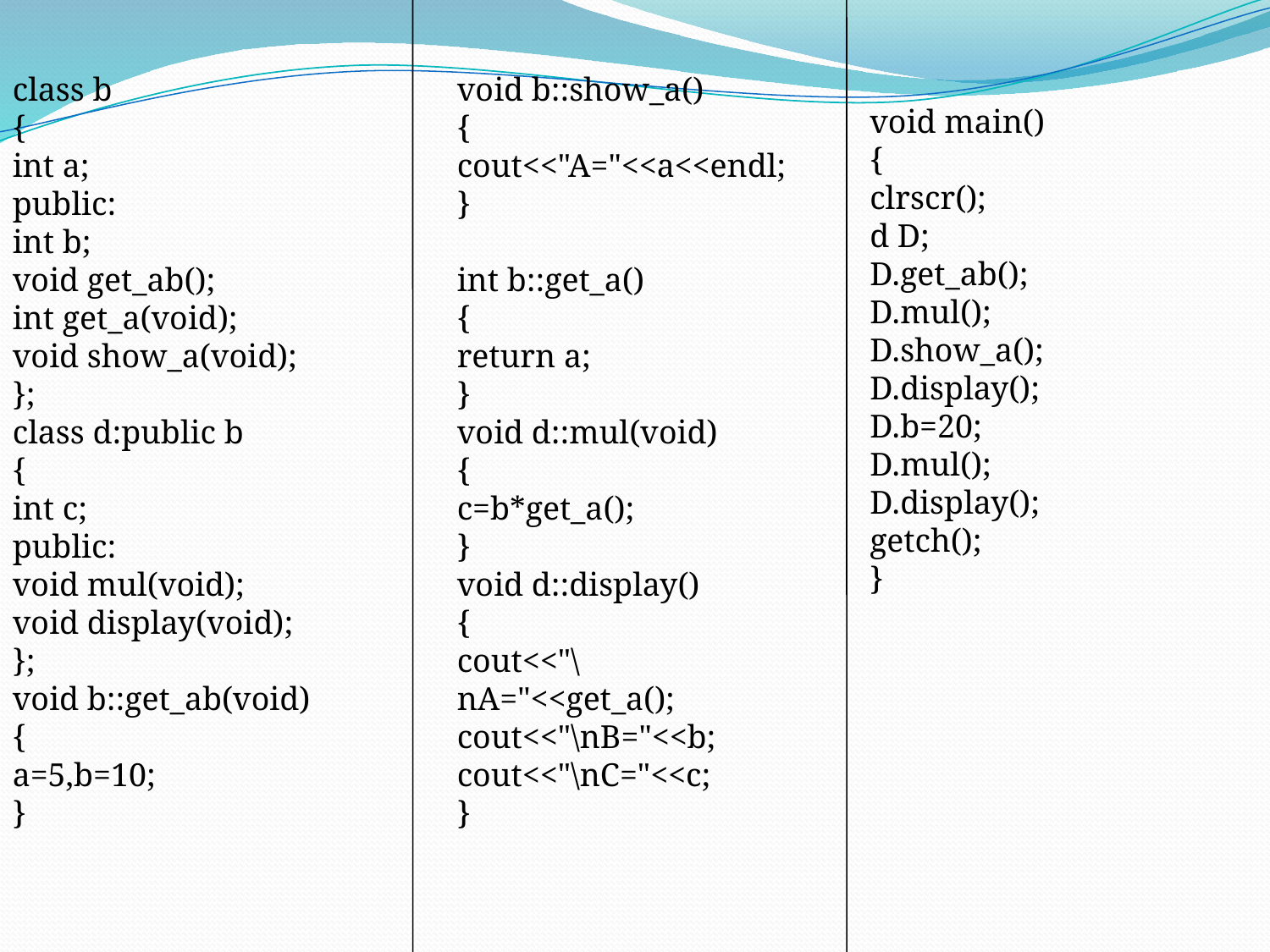

class b
{
int a;
public:
int b;
void get_ab();
int get_a(void);
void show_a(void);
};
class d:public b
{
int c;
public:
void mul(void);
void display(void);
};
void b::get_ab(void)
{
a=5,b=10;
}
void b::show_a()
{
cout<<"A="<<a<<endl;
}

int b::get_a()
{
return a;
}
void d::mul(void)
{
c=b*get_a();
}
void d::display()
{
cout<<"\nA="<<get_a();
cout<<"\nB="<<b;
cout<<"\nC="<<c;
}
void main()
{
clrscr();
d D;
D.get_ab();
D.mul();
D.show_a();
D.display();
D.b=20;
D.mul();
D.display();
getch();
}